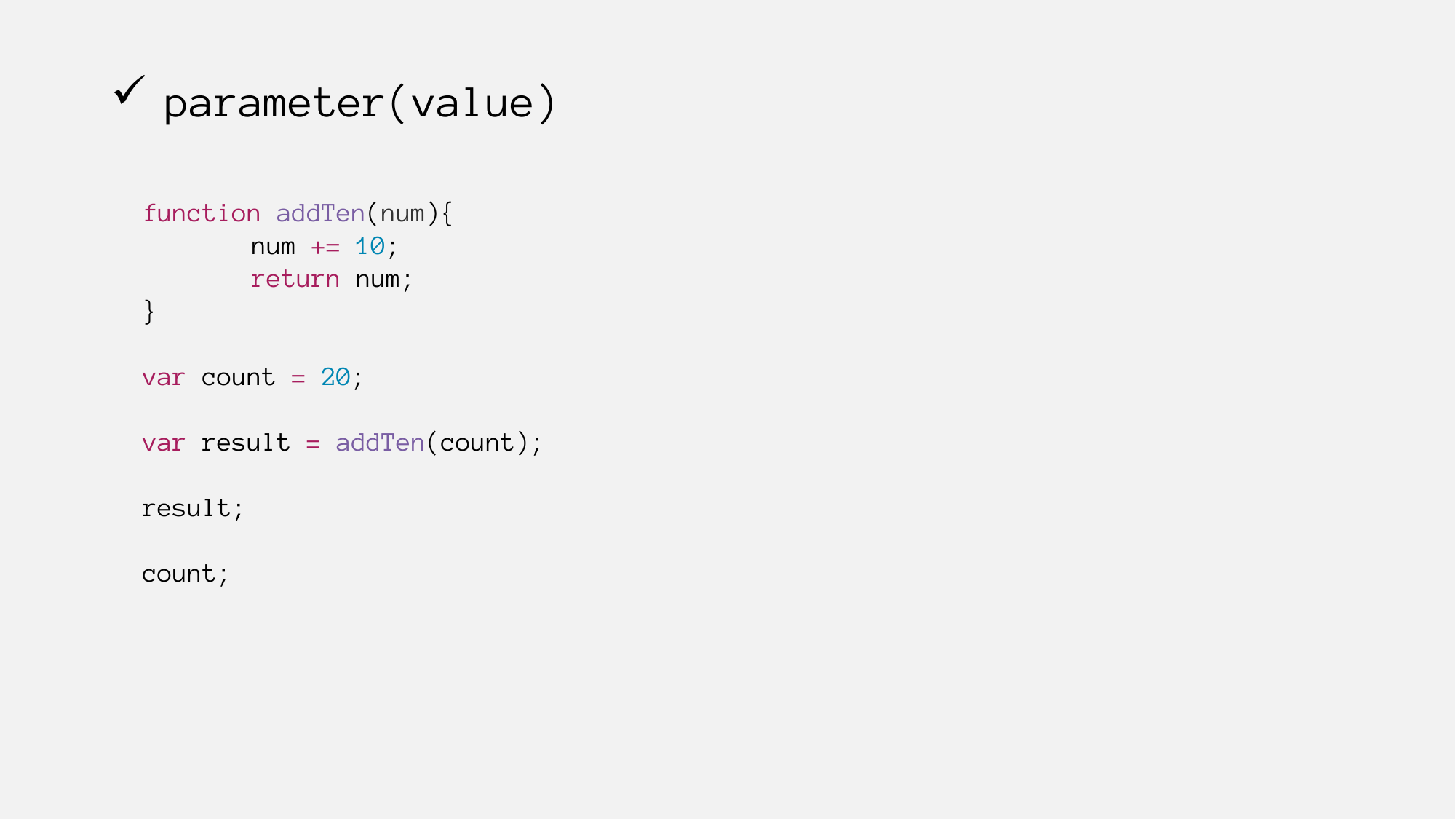

# parameter(value)
function addTen(num){
	num += 10;
	return num;
}

var count = 20;

var result = addTen(count);

result;

count;